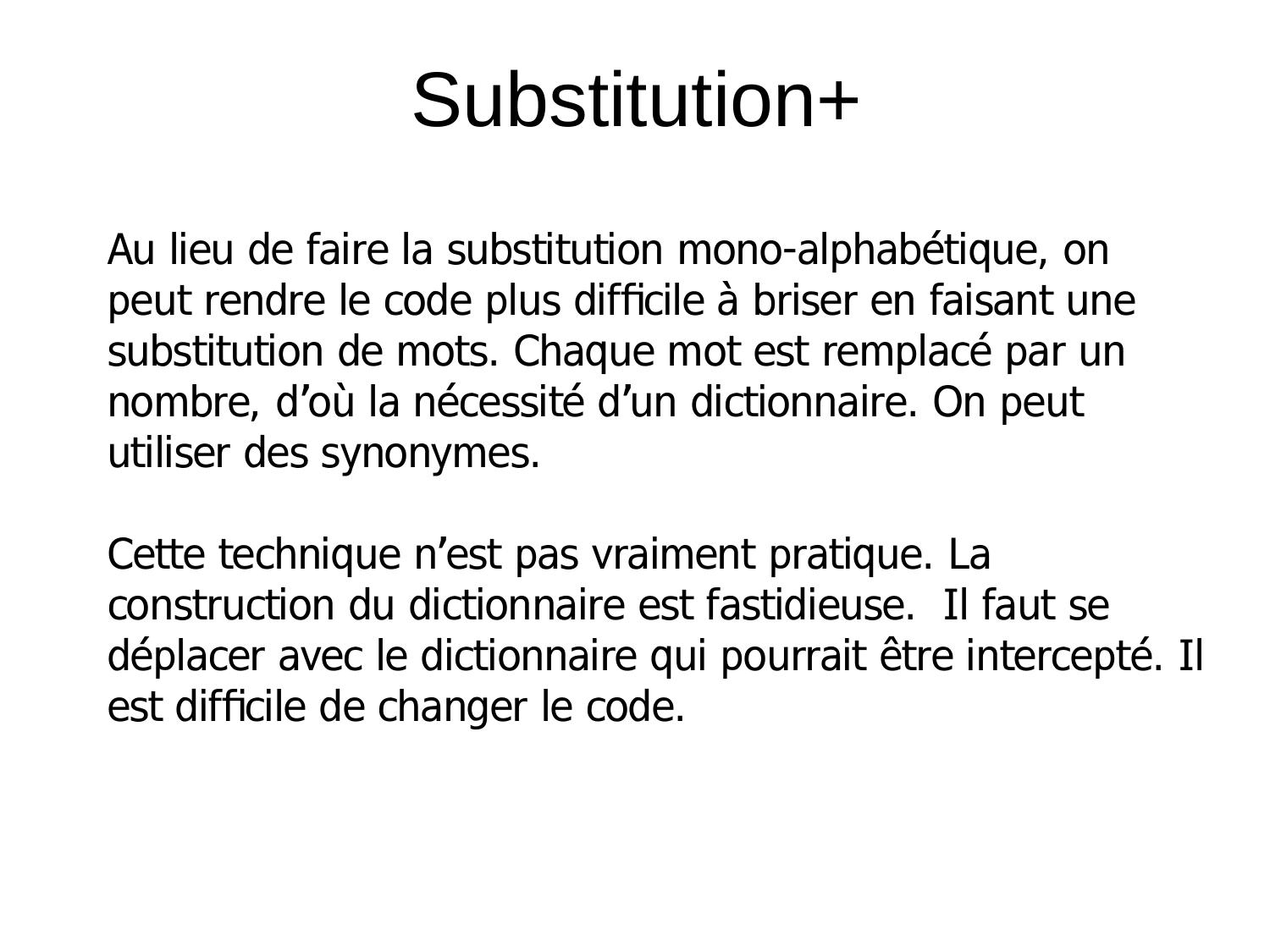

Substitution+
Au lieu de faire la substitution mono-alphabétique, on peut rendre le code plus difficile à briser en faisant une substitution de mots. Chaque mot est remplacé par un nombre, d’où la nécessité d’un dictionnaire. On peut utiliser des synonymes.

Cette technique n’est pas vraiment pratique. La construction du dictionnaire est fastidieuse.  Il faut se déplacer avec le dictionnaire qui pourrait être intercepté. Il est difficile de changer le code.